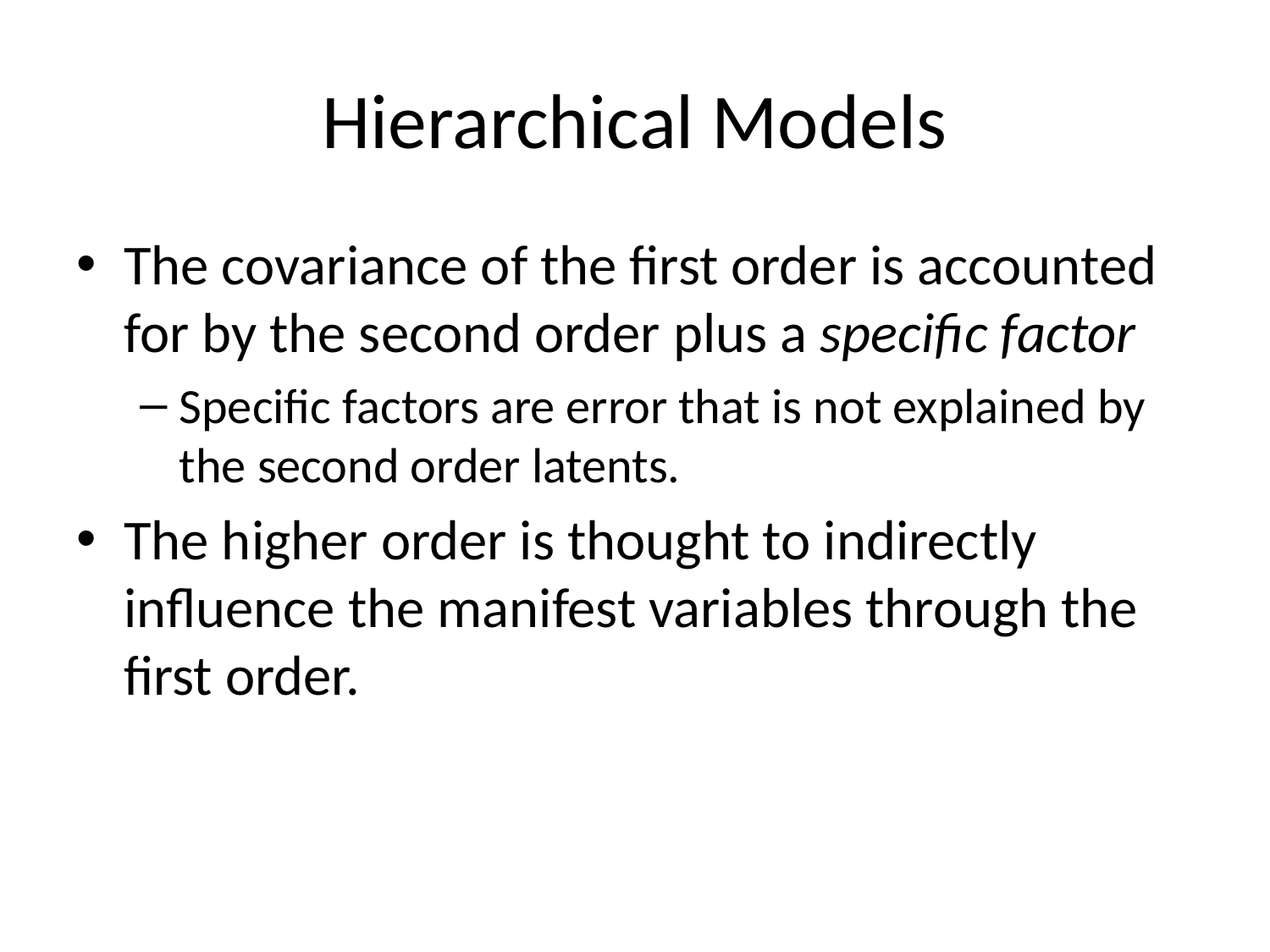

# Hierarchical Models
The covariance of the first order is accounted for by the second order plus a specific factor
Specific factors are error that is not explained by the second order latents.
The higher order is thought to indirectly influence the manifest variables through the first order.